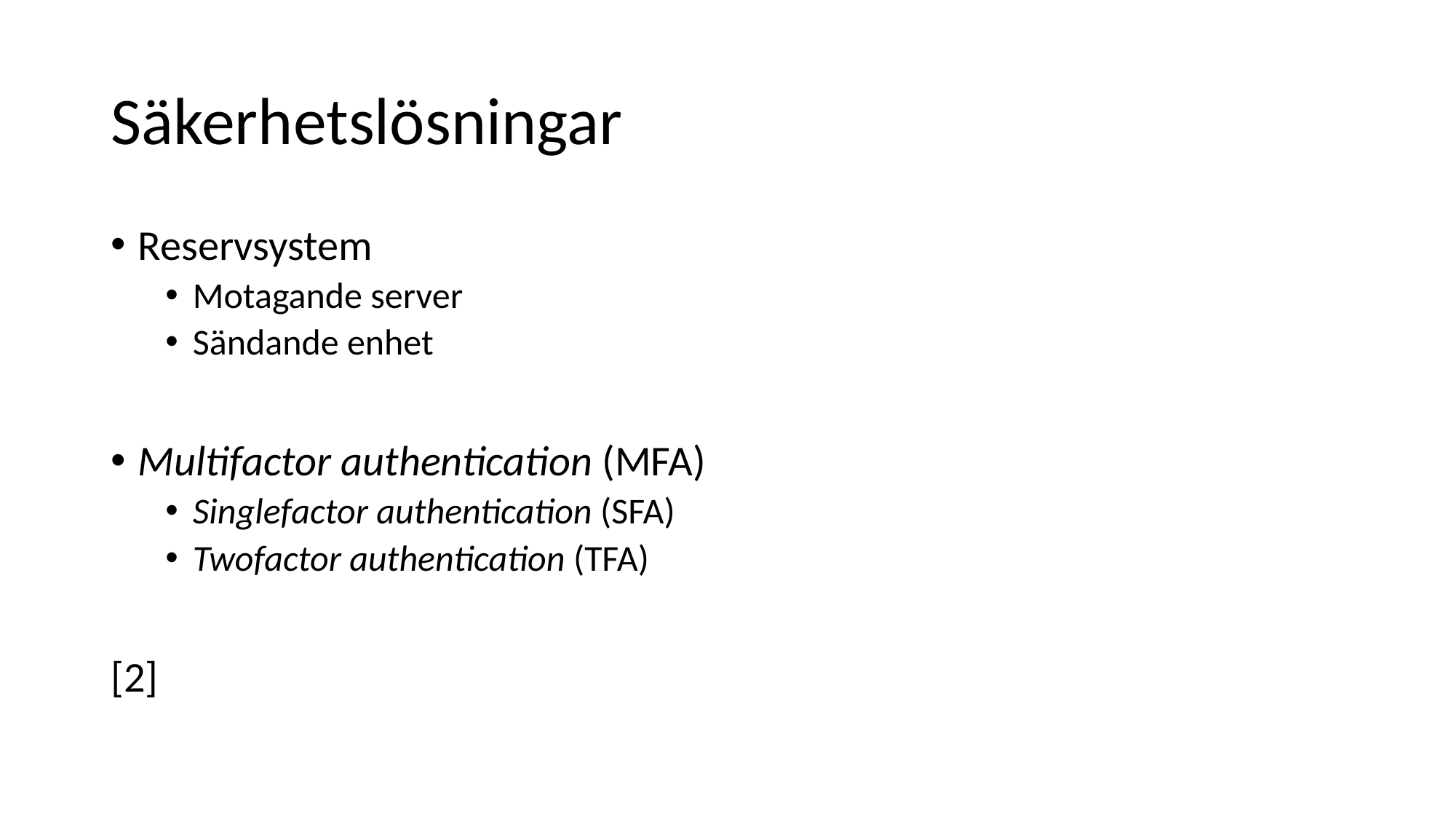

# Säkerhetslösningar
Reservsystem
Motagande server
Sändande enhet

Multifactor authentication (MFA)
Singlefactor authentication (SFA)
Twofactor authentication (TFA)

[2]